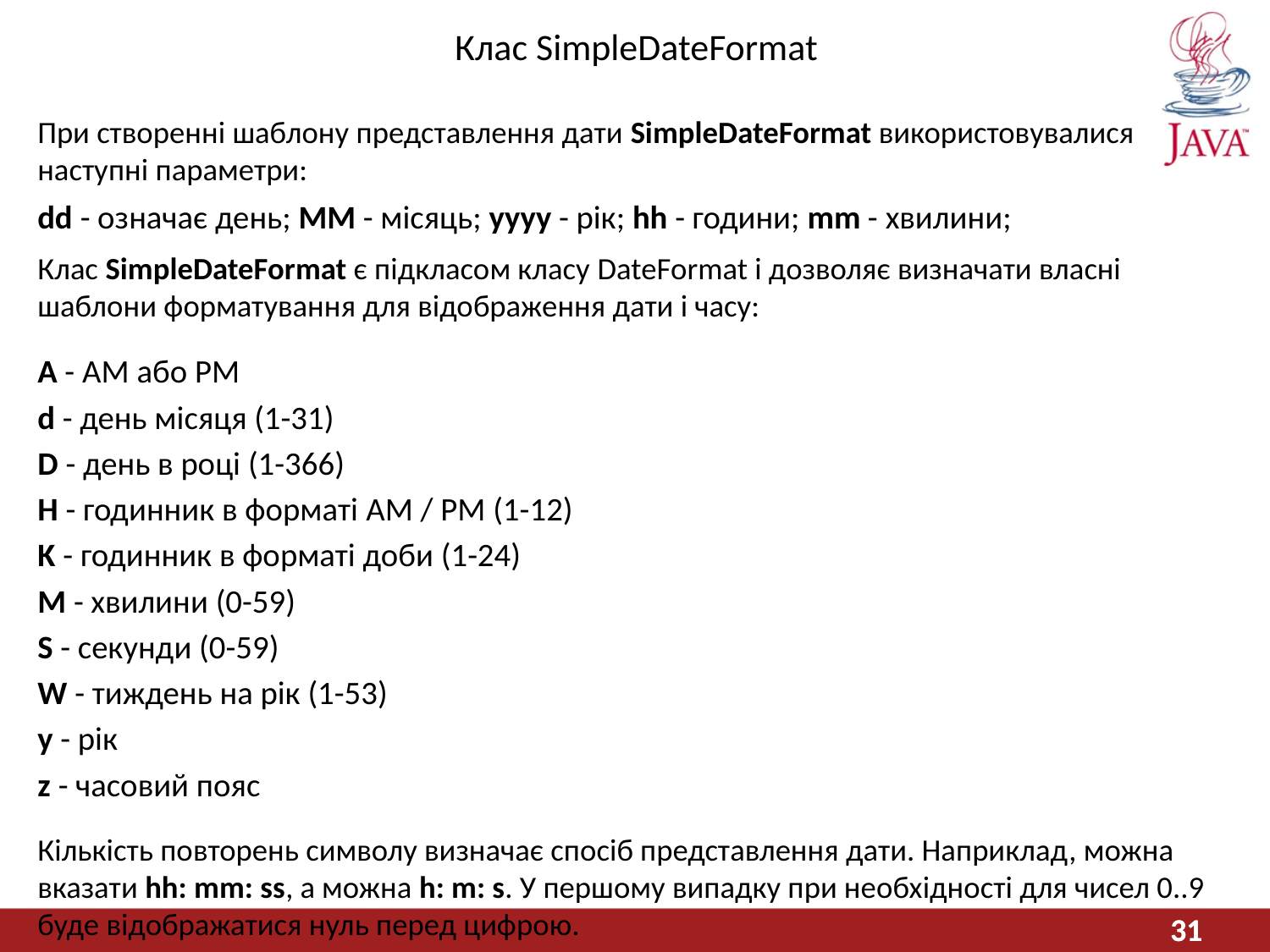

# Клас SimpleDateFormat
При створенні шаблону представлення дати SimpleDateFormat використовувалися наступні параметри:

dd - означає день; MM - місяць; yyyy - рік; hh - години; mm - хвилини;

Клас SimpleDateFormat є підкласом класу DateFormat і дозволяє визначати власні шаблони форматування для відображення дати і часу:

A - AM або PM
d - день місяця (1-31)
D - день в році (1-366)
H - годинник в форматі AM / PM (1-12)
K - годинник в форматі доби (1-24)
M - хвилини (0-59)
S - секунди (0-59)
W - тиждень на рік (1-53)
y - рік
z - часовий пояс

Кількість повторень символу визначає спосіб представлення дати. Наприклад, можна вказати hh: mm: ss, а можна h: m: s. У першому випадку при необхідності для чисел 0..9 буде відображатися нуль перед цифрою.